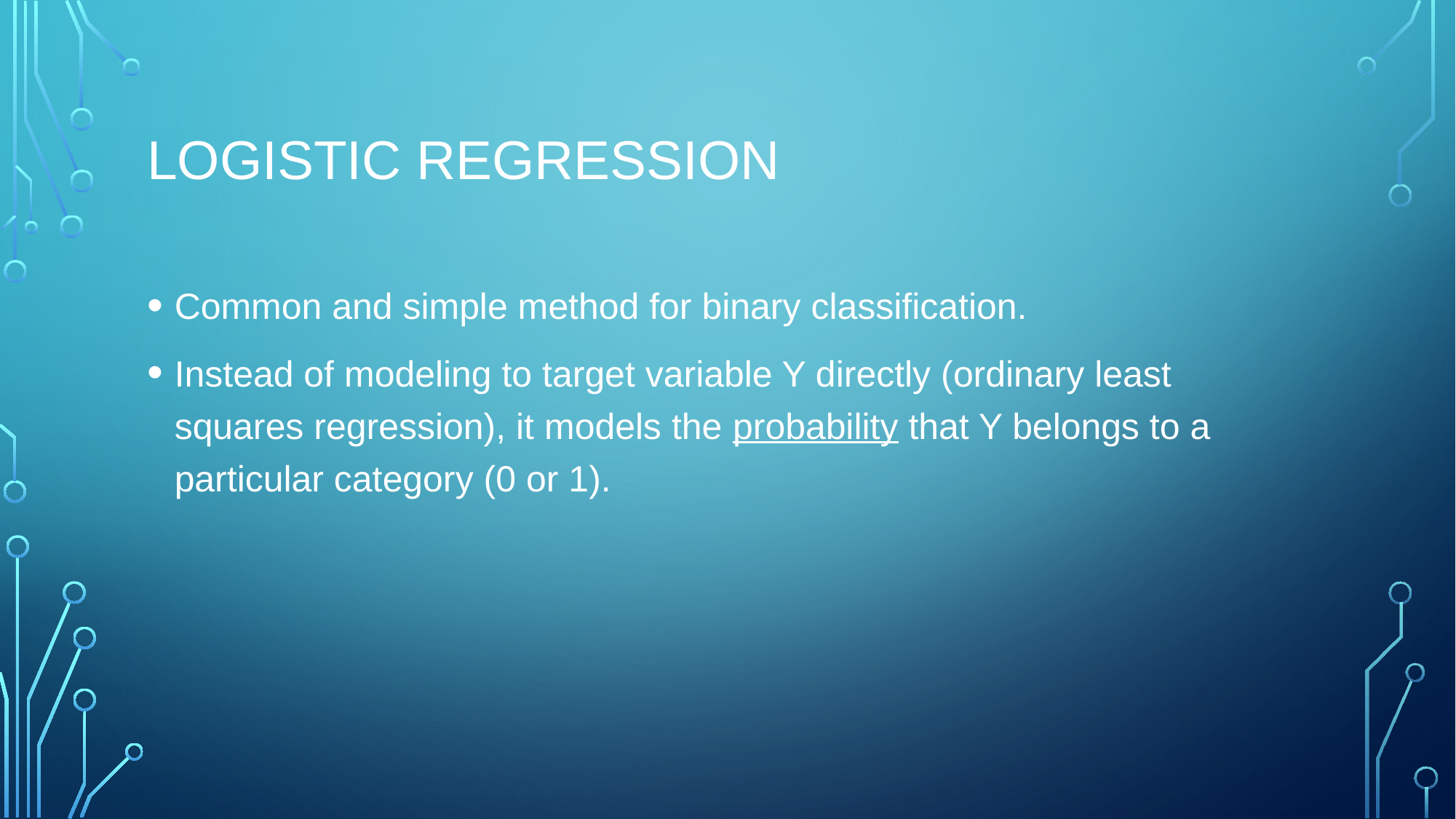

# Logistic Regression
Common and simple method for binary classification.
Instead of modeling to target variable Y directly (ordinary least squares regression), it models the probability that Y belongs to a particular category (0 or 1).